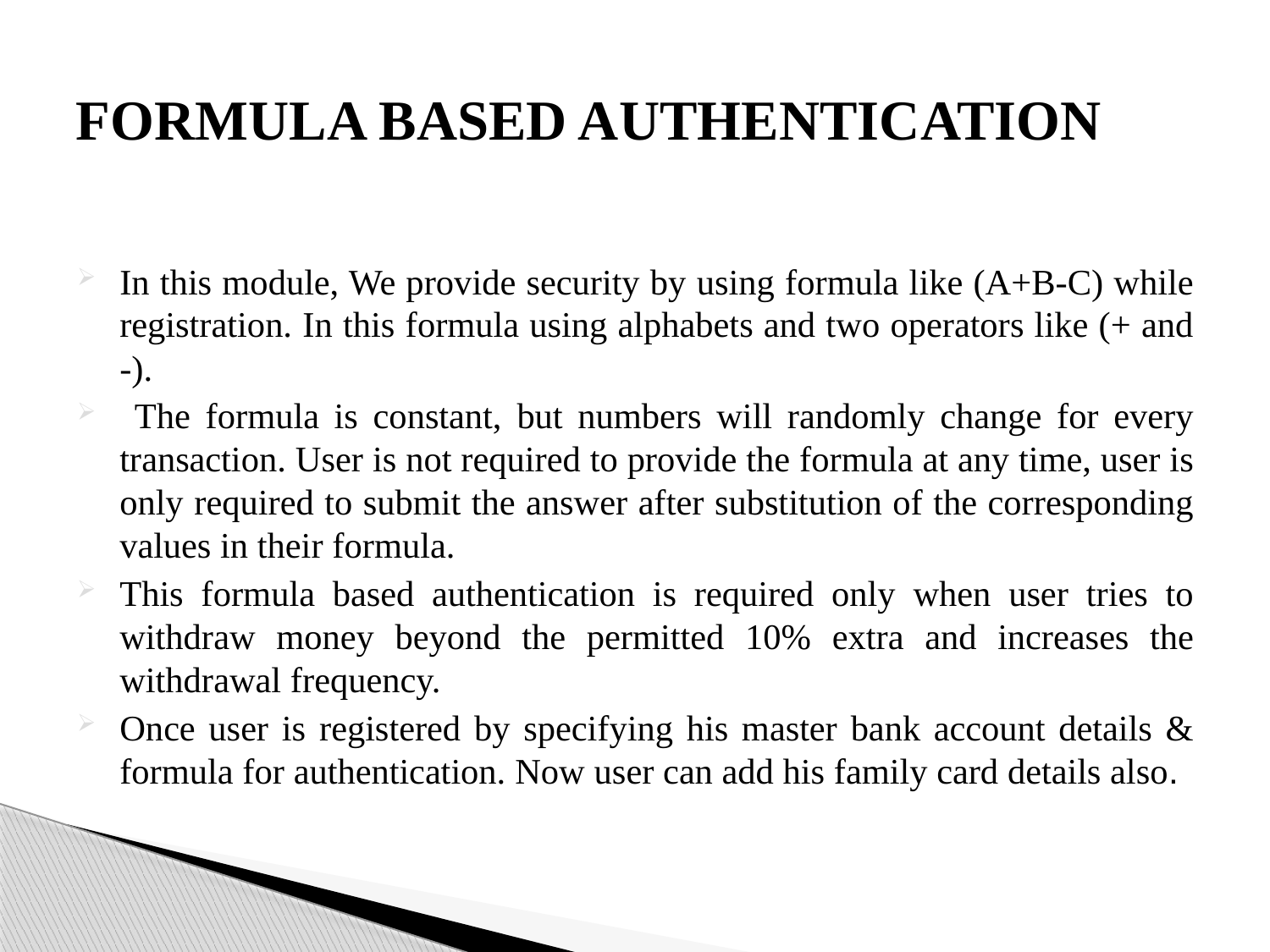

# FORMULA BASED AUTHENTICATION

In this module, We provide security by using formula like (A+B-C) while registration. In this formula using alphabets and two operators like (+ and -).
 The formula is constant, but numbers will randomly change for every transaction. User is not required to provide the formula at any time, user is only required to submit the answer after substitution of the corresponding values in their formula.
This formula based authentication is required only when user tries to withdraw money beyond the permitted 10% extra and increases the withdrawal frequency.
Once user is registered by specifying his master bank account details & formula for authentication. Now user can add his family card details also.